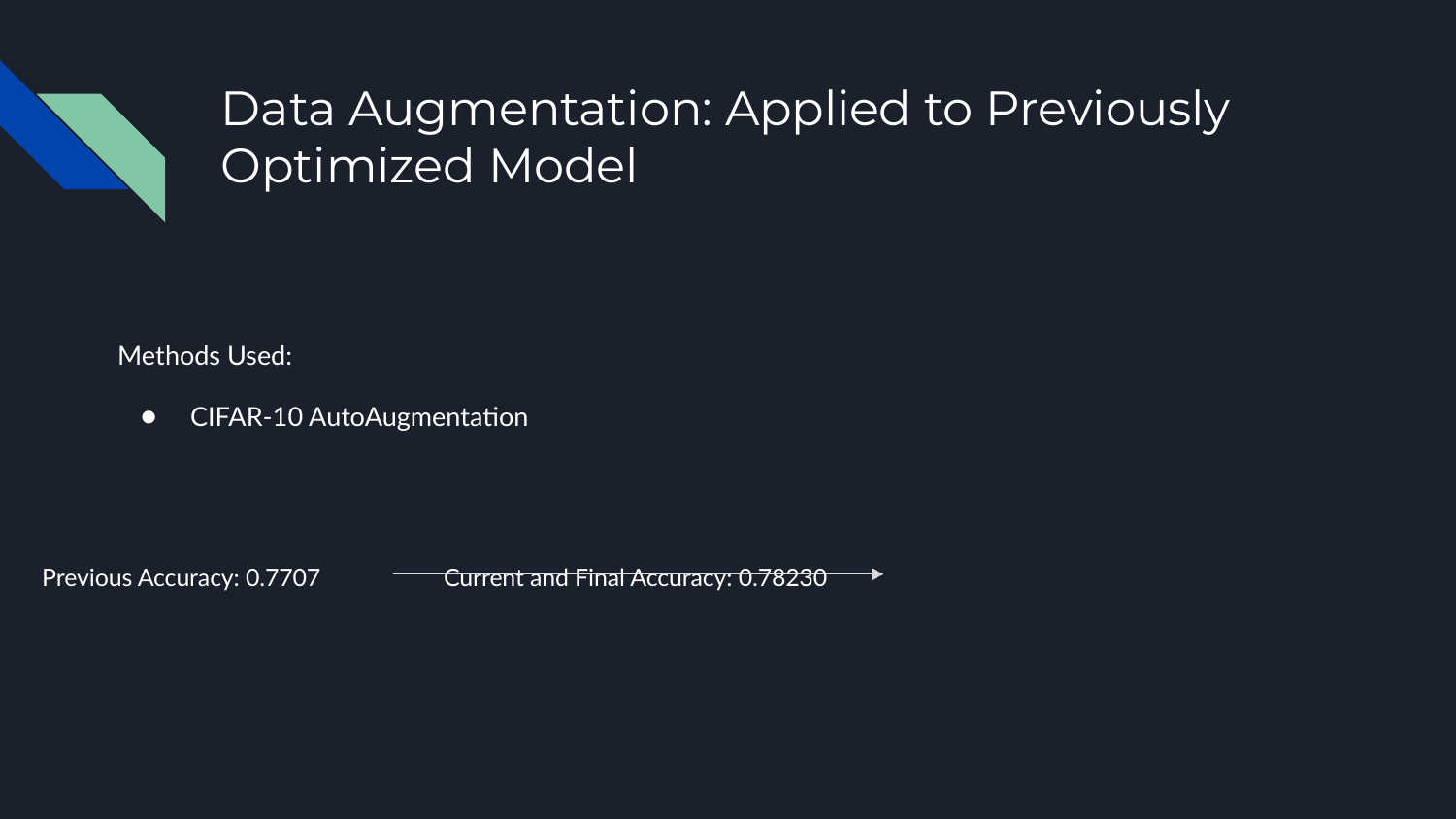

# Data Augmentation: Applied to Previously Optimized Model
Methods Used:
CIFAR-10 AutoAugmentation
Previous Accuracy: 0.7707								Current and Final Accuracy: 0.78230